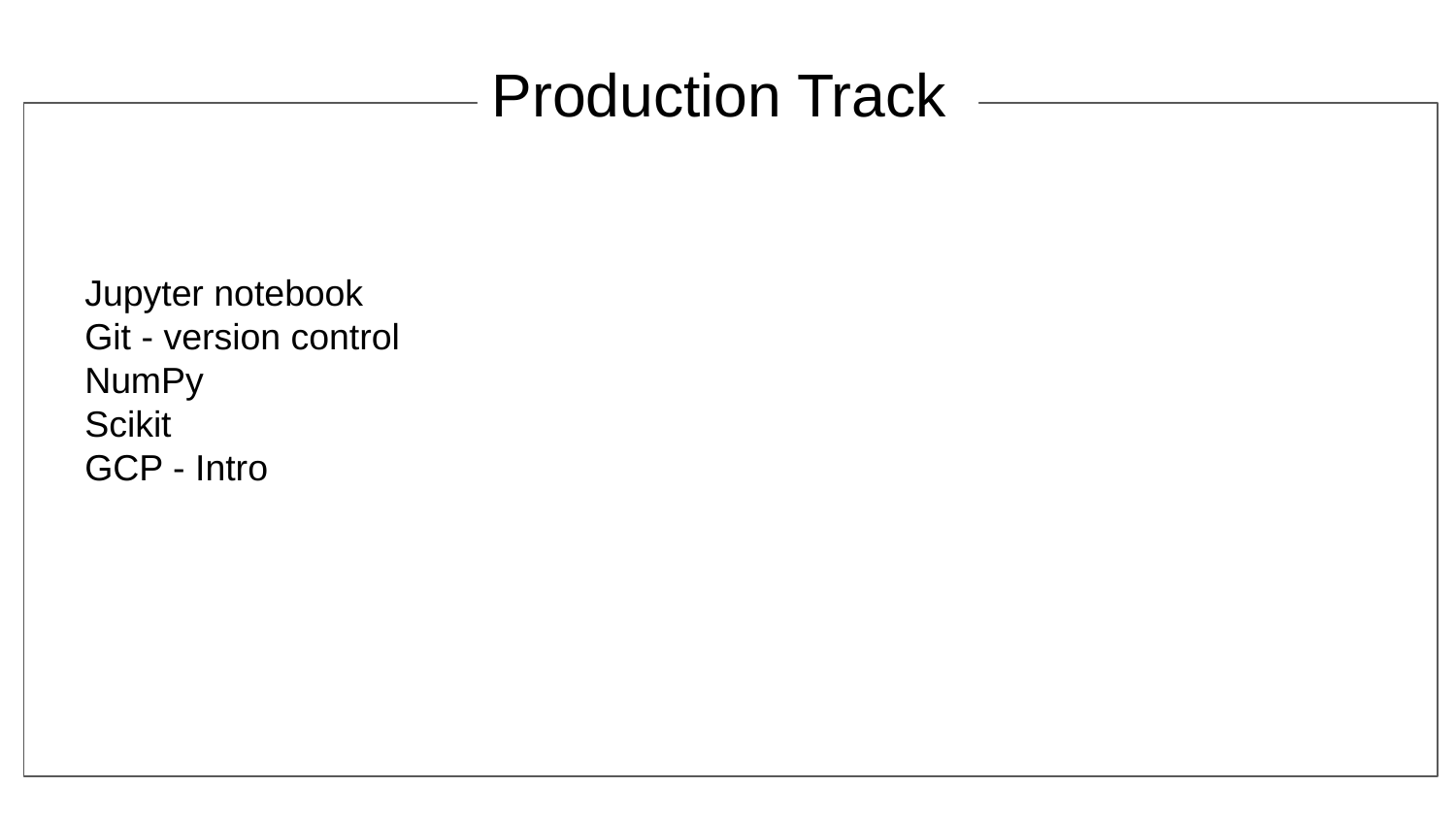

Production Track

Jupyter notebook
Git - version control
NumPy
Scikit
GCP - Intro